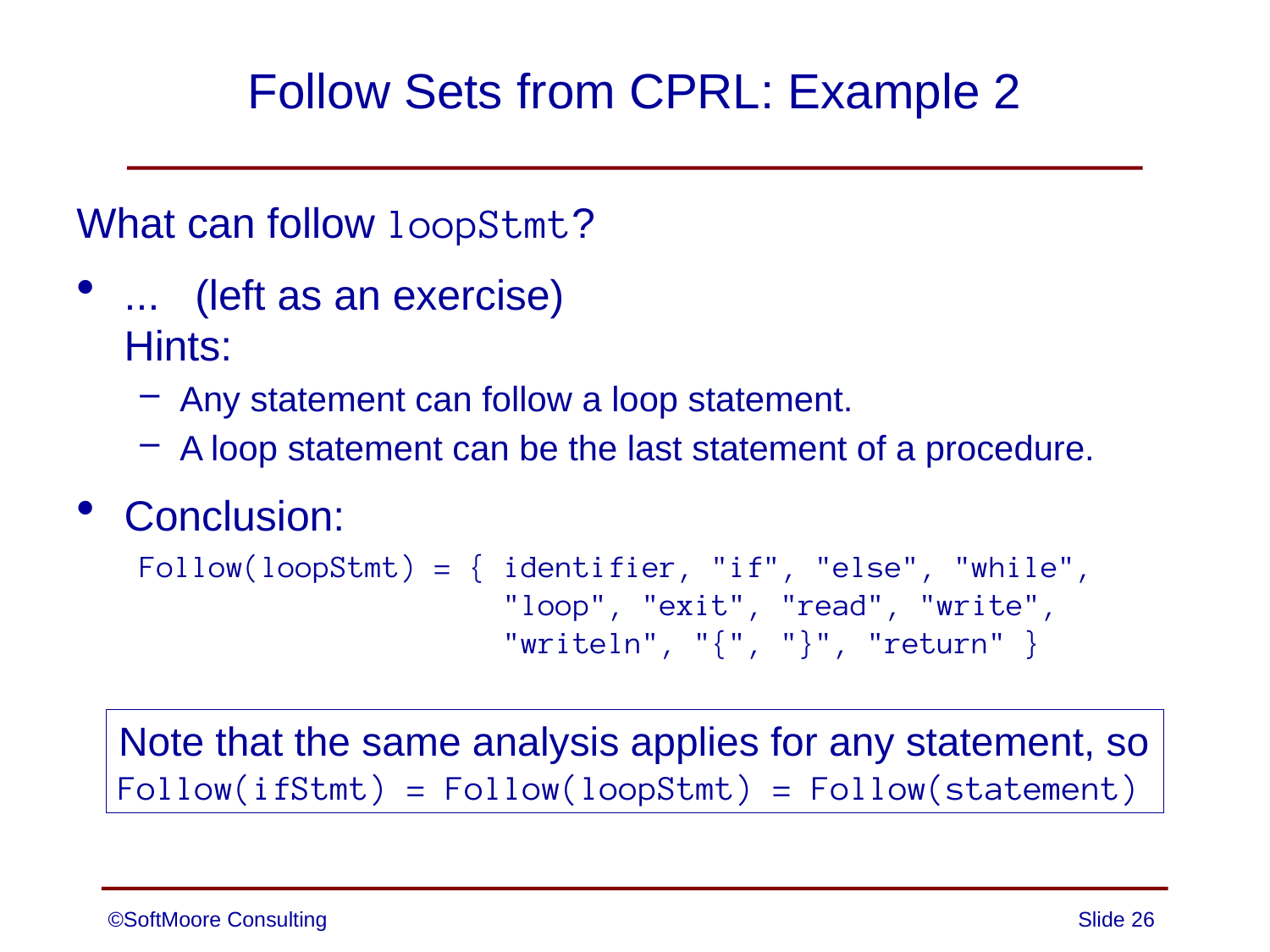

# Follow Sets from CPRL: Example 2
What can follow loopStmt?
...   (left as an exercise)
Hints:
Any statement can follow a loop statement.
A loop statement can be the last statement of a procedure.
Conclusion:
Follow(loopStmt) = { identifier, "if", "else", "while",
                     "loop", "exit", "read", "write",
                     "writeln", "{", "}", "return" }
Note that the same analysis applies for any statement, so
Follow(ifStmt) = Follow(loopStmt) = Follow(statement)
©SoftMoore Consulting
Slide 26